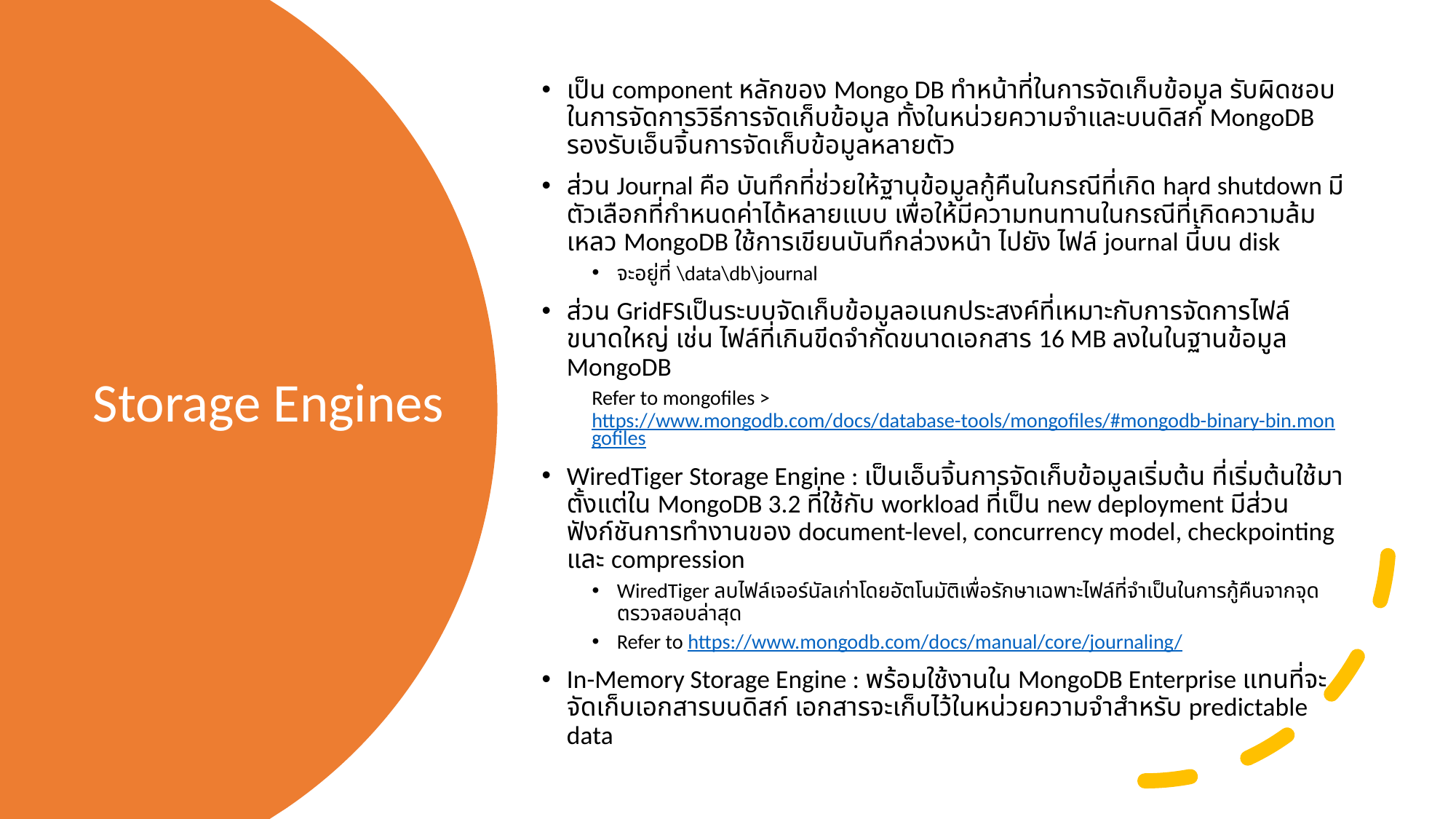

เป็น component หลักของ Mongo DB ทำหน้าที่ในการจัดเก็บข้อมูล รับผิดชอบในการจัดการวิธีการจัดเก็บข้อมูล ทั้งในหน่วยความจำและบนดิสก์ MongoDB รองรับเอ็นจิ้นการจัดเก็บข้อมูลหลายตัว
ส่วน Journal คือ บันทึกที่ช่วยให้ฐานข้อมูลกู้คืนในกรณีที่เกิด hard shutdown มีตัวเลือกที่กำหนดค่าได้หลายแบบ เพื่อให้มีความทนทานในกรณีที่เกิดความล้มเหลว MongoDB ใช้การเขียนบันทึกล่วงหน้า ไปยัง ไฟล์ journal นี้บน disk
จะอยู่ที่ \data\db\journal
ส่วน GridFSเป็นระบบจัดเก็บข้อมูลอเนกประสงค์ที่เหมาะกับการจัดการไฟล์ขนาดใหญ่ เช่น ไฟล์ที่เกินขีดจำกัดขนาดเอกสาร 16 MB ลงในในฐานข้อมูล MongoDB
Refer to mongofiles > https://www.mongodb.com/docs/database-tools/mongofiles/#mongodb-binary-bin.mongofiles
WiredTiger Storage Engine : เป็นเอ็นจิ้นการจัดเก็บข้อมูลเริ่มต้น ที่เริ่มต้นใช้มาตั้งแต่ใน MongoDB 3.2 ที่ใช้กับ workload ที่เป็น new deployment มีส่วนฟังก์ชันการทำงานของ document-level, concurrency model, checkpointing และ compression
WiredTiger ลบไฟล์เจอร์นัลเก่าโดยอัตโนมัติเพื่อรักษาเฉพาะไฟล์ที่จำเป็นในการกู้คืนจากจุดตรวจสอบล่าสุด
Refer to https://www.mongodb.com/docs/manual/core/journaling/
In-Memory Storage Engine : พร้อมใช้งานใน MongoDB Enterprise แทนที่จะจัดเก็บเอกสารบนดิสก์ เอกสารจะเก็บไว้ในหน่วยความจำสำหรับ predictable data
# Storage Engines

18